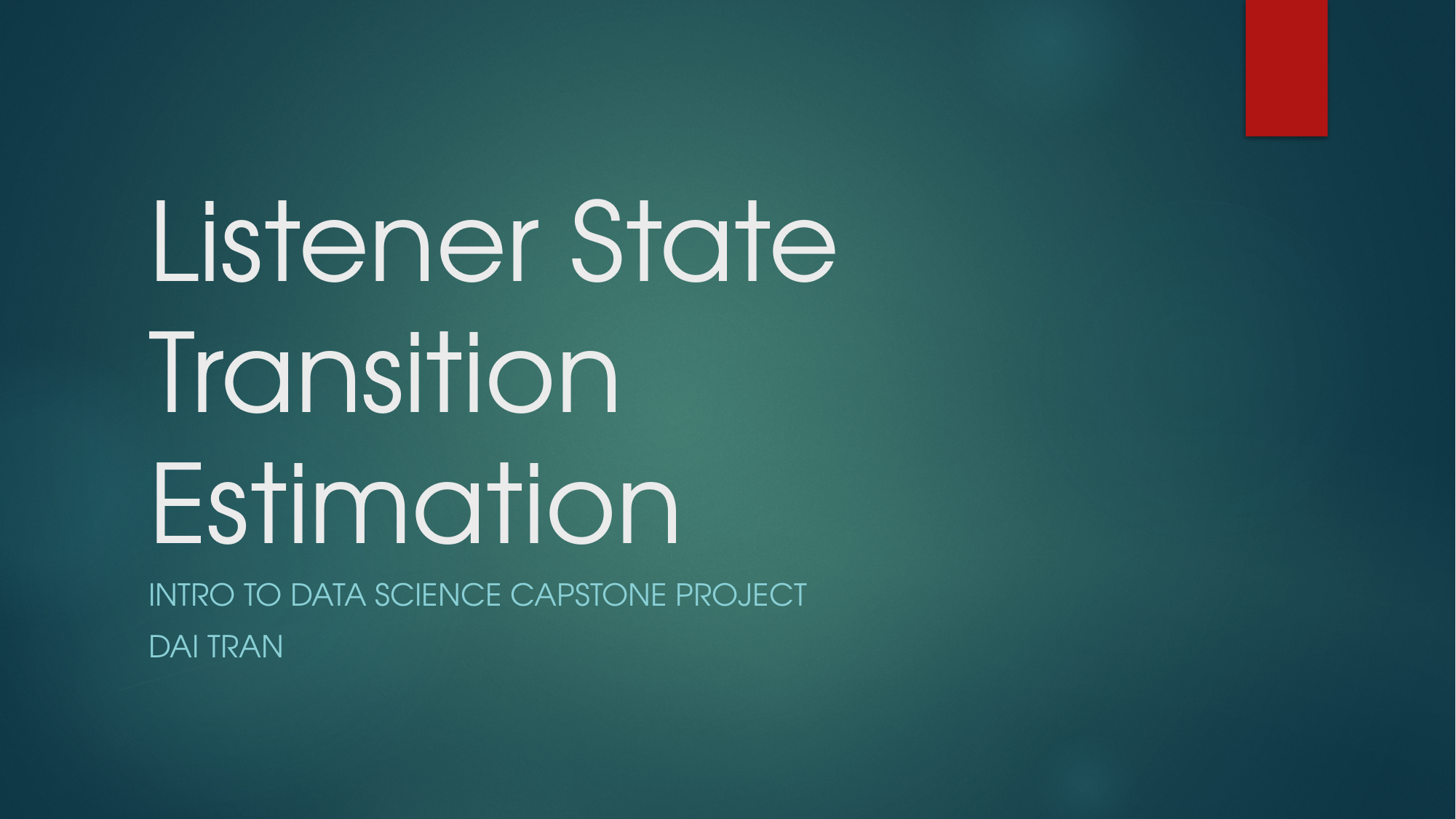

# Listener State Transition Estimation
Intro to data science capstone project
Dai tran